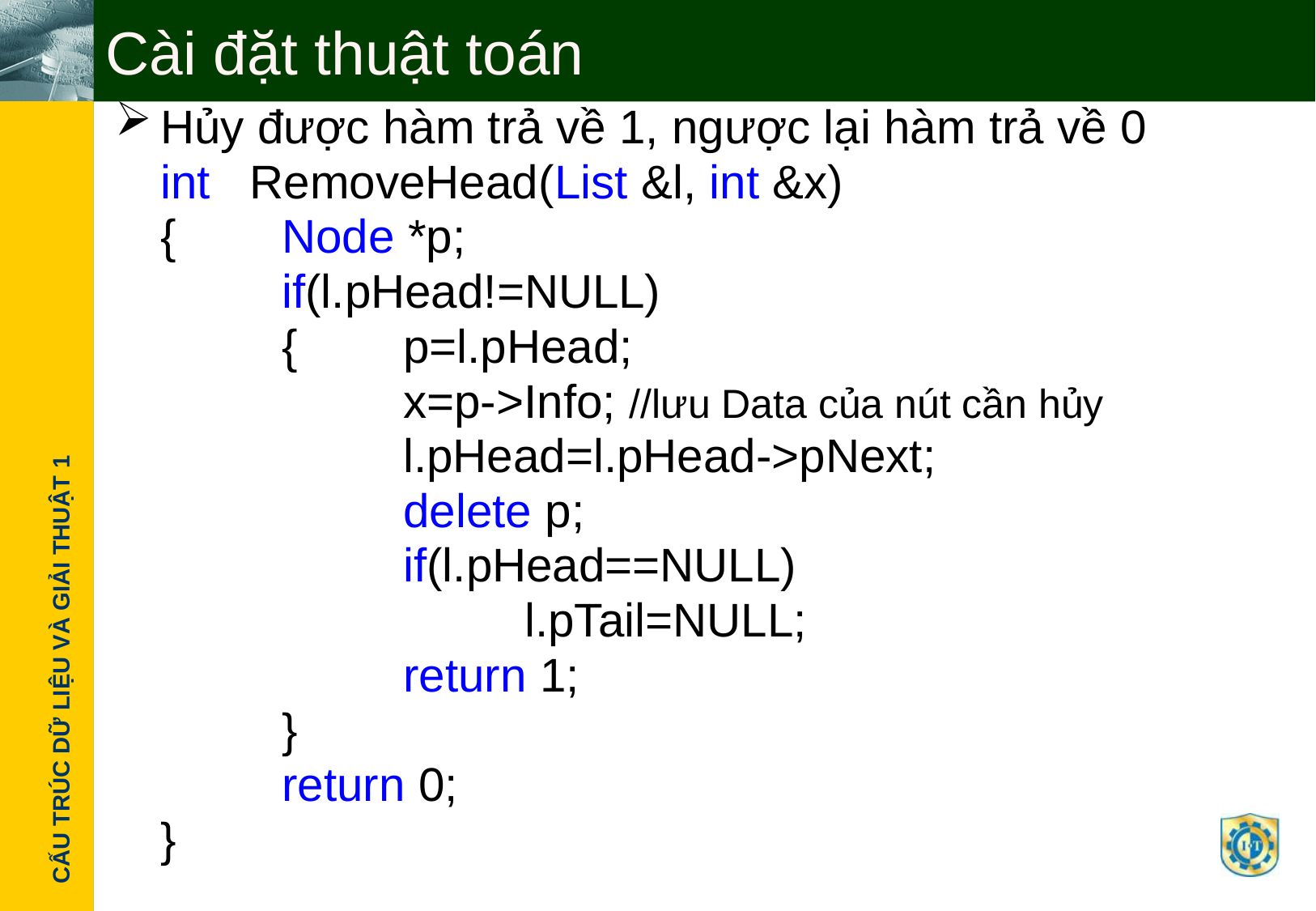

Cài đặt thuật toán
Hủy được hàm trả về 1, ngược lại hàm trả về 0
	int   RemoveHead(List &l, int &x)
	{	Node *p;
		if(l.pHead!=NULL)
		{	p=l.pHead;
			x=p->Info; //lưu Data của nút cần hủy
			l.pHead=l.pHead->pNext;
			delete p;
			if(l.pHead==NULL)
				l.pTail=NULL;
			return 1;
		}
		return 0;
	}